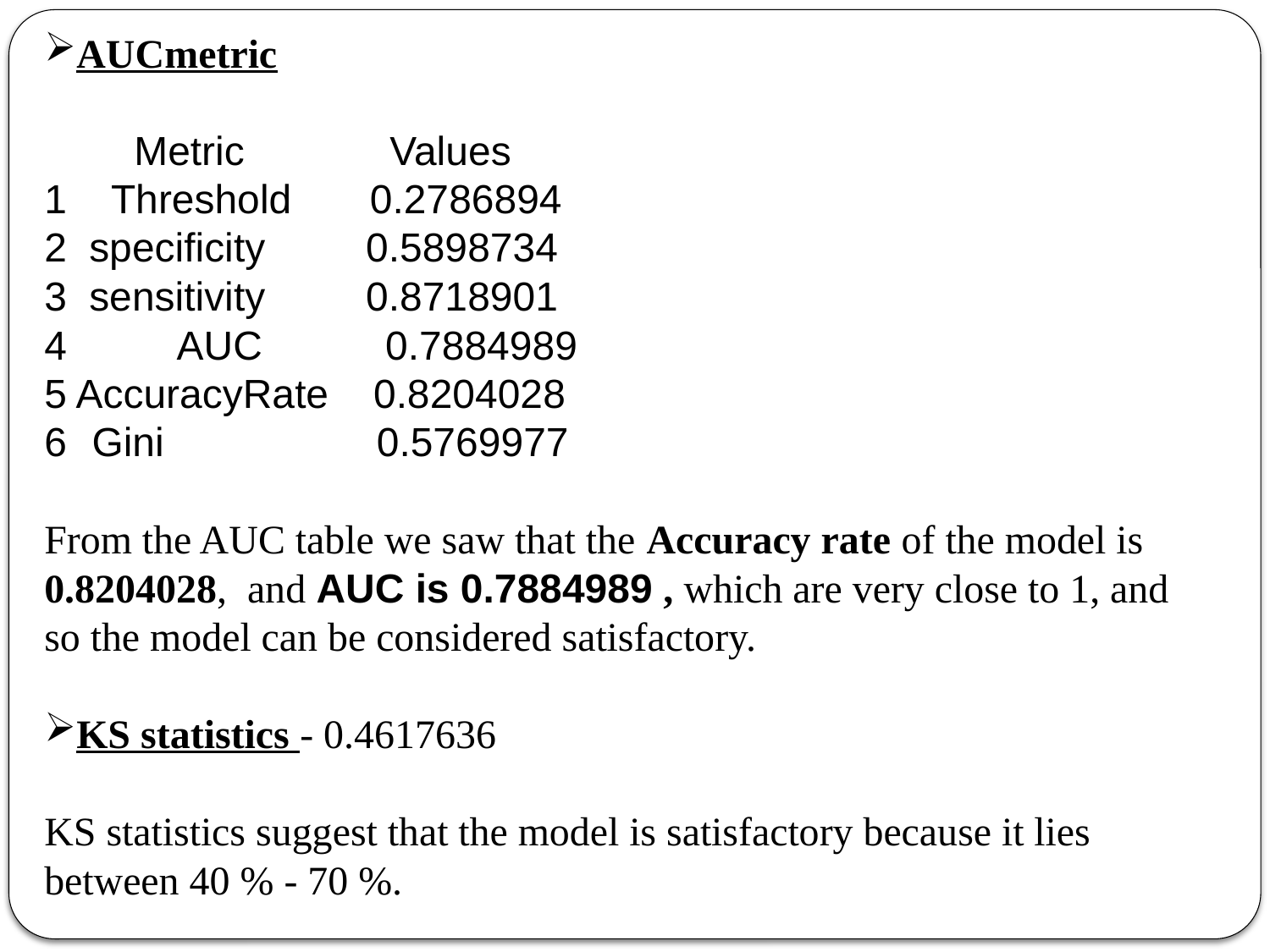

AUCmetric

        Metric             Values
1    Threshold       0.2786894
2  specificity         0.5898734
3  sensitivity         0.8718901
4          AUC           0.7884989
5 AccuracyRate    0.8204028
Gini                   0.5769977

From the AUC table we saw that the Accuracy rate of the model is 0.8204028,  and AUC is 0.7884989 , which are very close to 1, and so the model can be considered satisfactory.

KS statistics - 0.4617636

KS statistics suggest that the model is satisfactory because it lies between 40 % - 70 %.